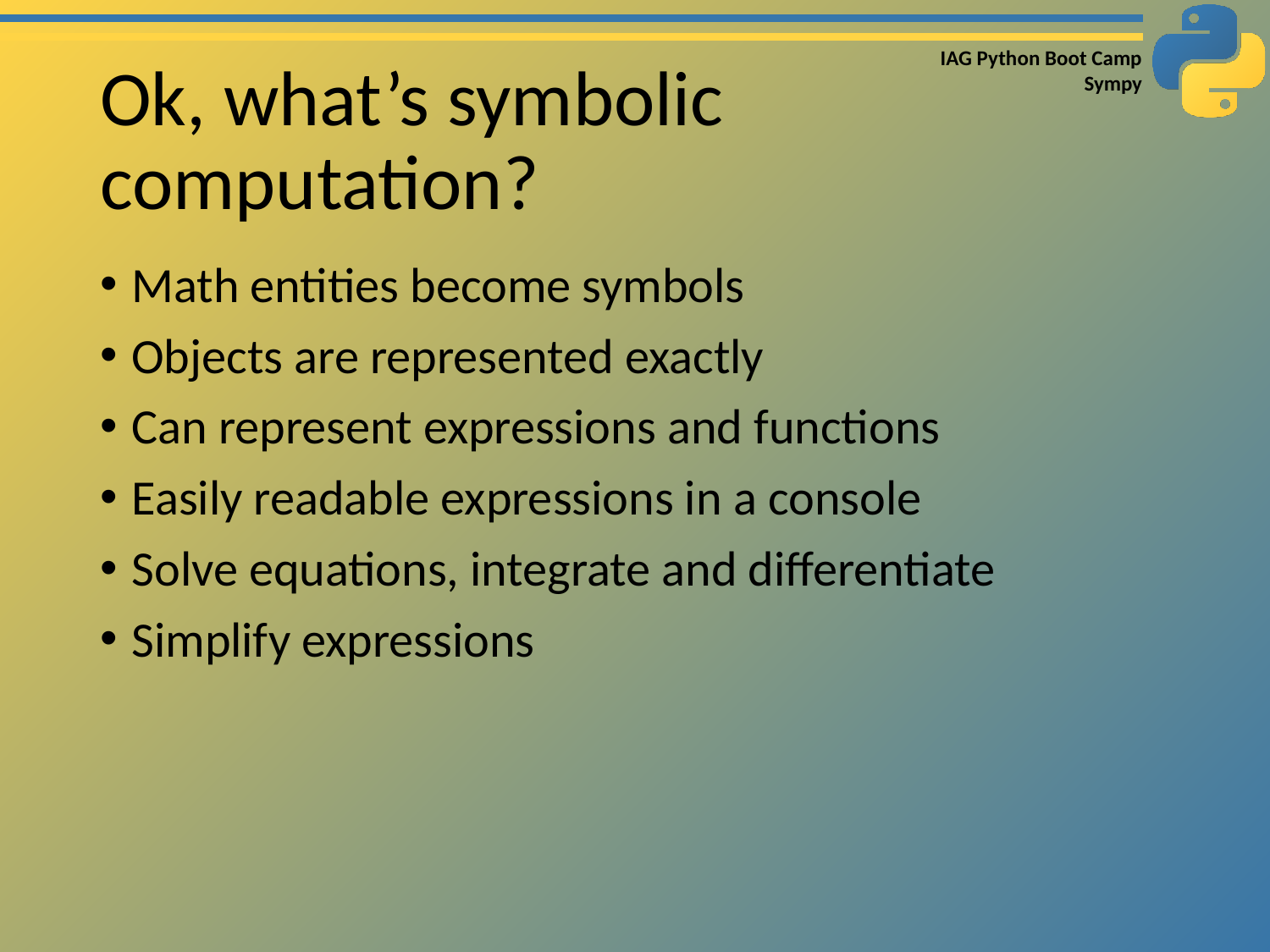

# Ok, what’s symbolic computation?
Math entities become symbols
Objects are represented exactly
Can represent expressions and functions
Easily readable expressions in a console
Solve equations, integrate and differentiate
Simplify expressions